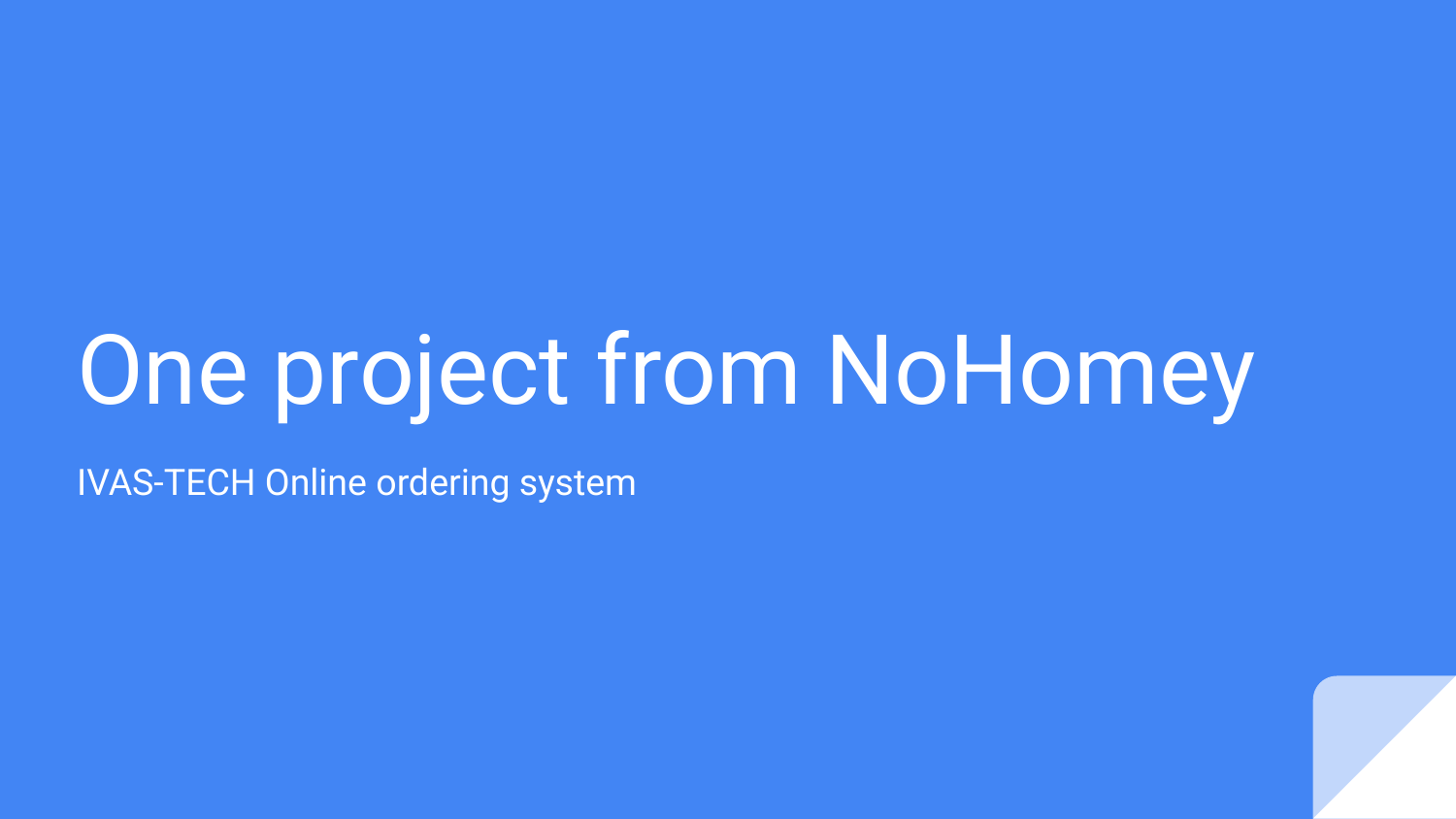

# One project from NoHomey
IVAS-TECH Online ordering system